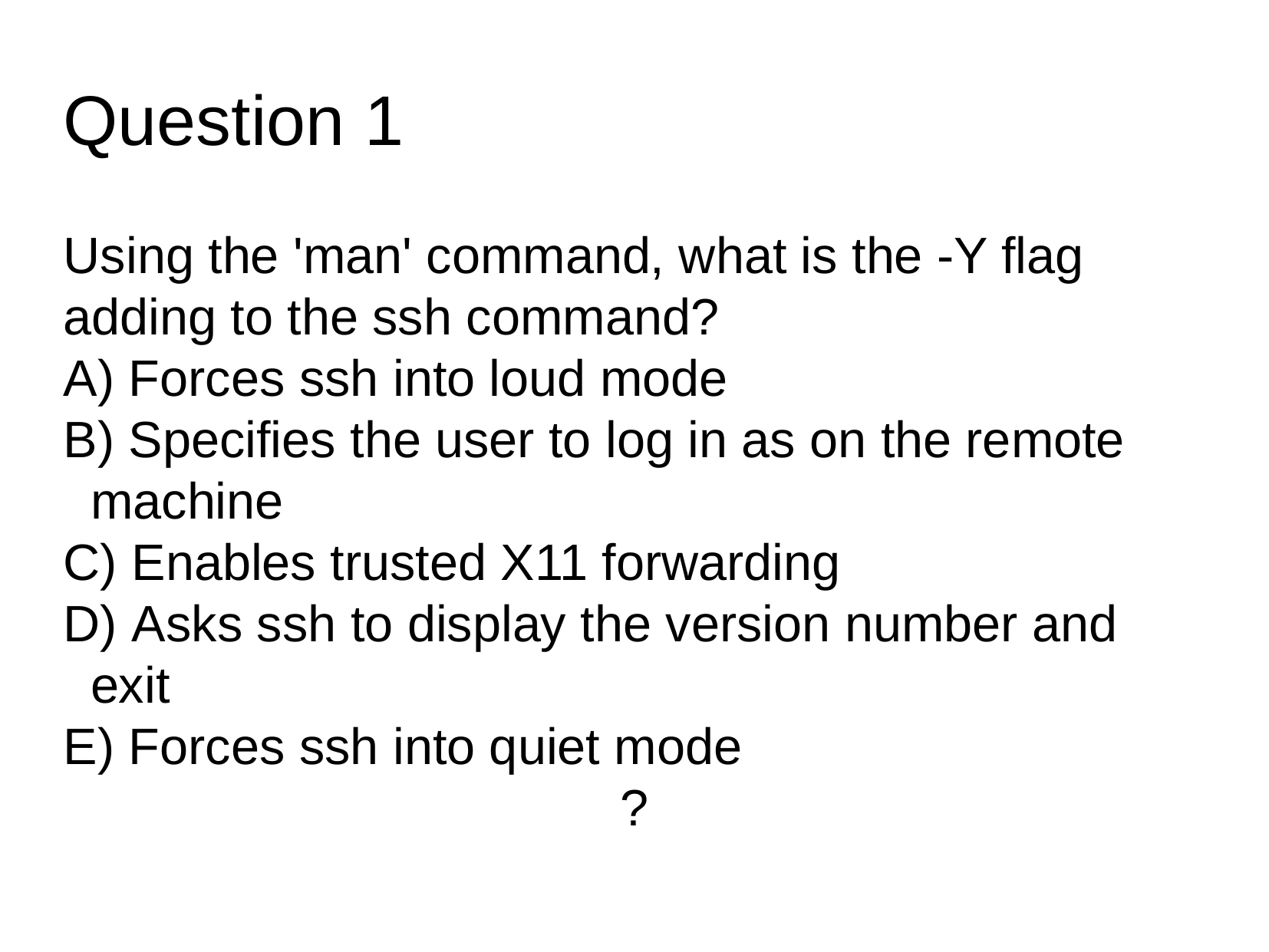

Question 1
Using the 'man' command, what is the -Y flag adding to the ssh command?
 Forces ssh into loud mode
 Specifies the user to log in as on the remote machine
 Enables trusted X11 forwarding
 Asks ssh to display the version number and exit
 Forces ssh into quiet mode
?